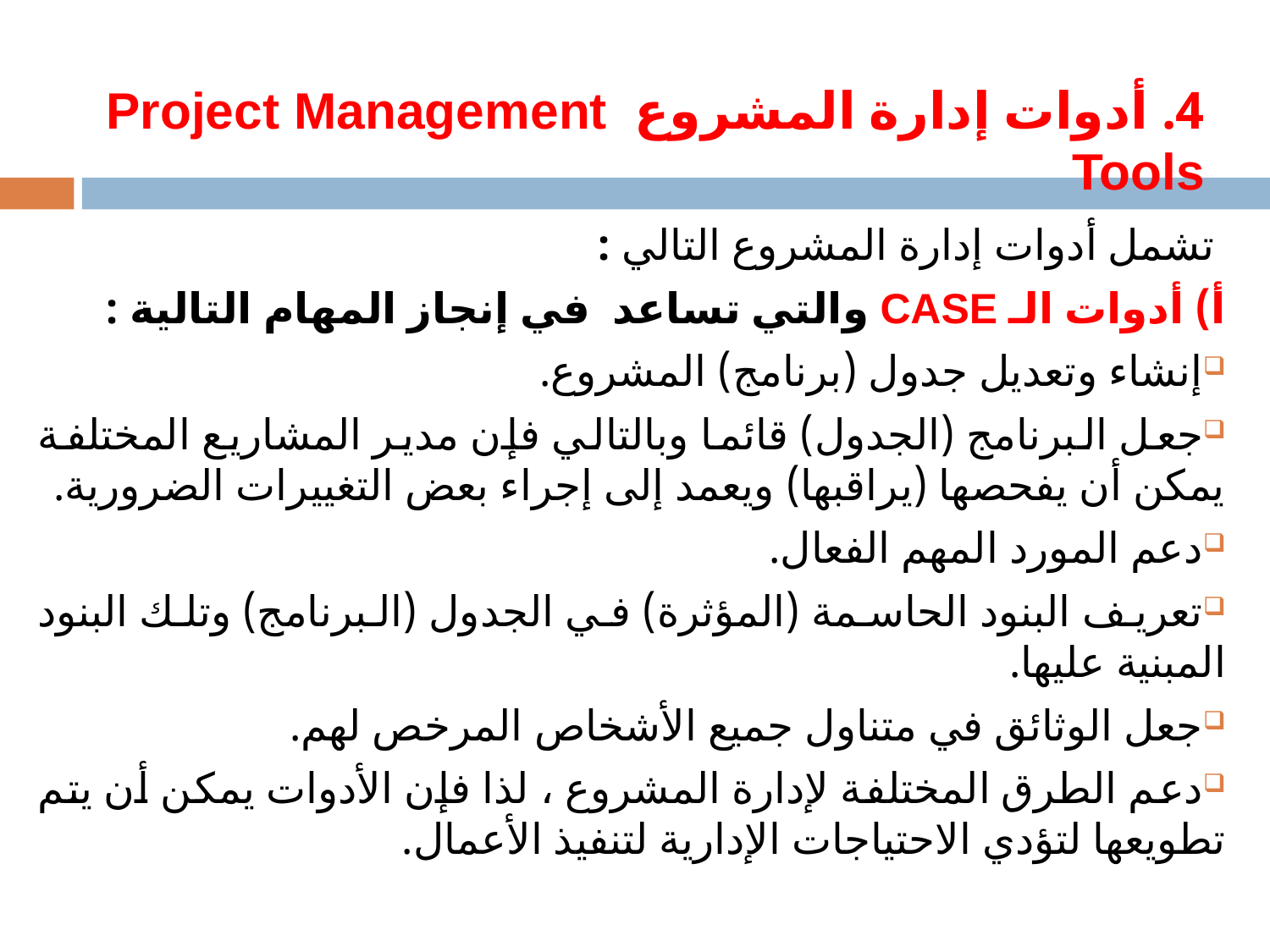

# 4. أدوات إدارة المشروع  Project Management Tools

 تشمل أدوات إدارة المشروع التالي :
أ) أدوات الـ CASE والتي تساعد  في إنجاز المهام التالية :
إنشاء وتعديل جدول (برنامج) المشروع.
جعل البرنامج (الجدول) قائما وبالتالي فإن مدير المشاريع المختلفة يمكن أن يفحصها (يراقبها) ويعمد إلى إجراء بعض التغييرات الضرورية.
دعم المورد المهم الفعال.
تعريف البنود الحاسمة (المؤثرة) في الجدول (البرنامج) وتلك البنود المبنية عليها.
جعل الوثائق في متناول جميع الأشخاص المرخص لهم.
دعم الطرق المختلفة لإدارة المشروع ، لذا فإن الأدوات يمكن أن يتم تطويعها لتؤدي الاحتياجات الإدارية لتنفيذ الأعمال.